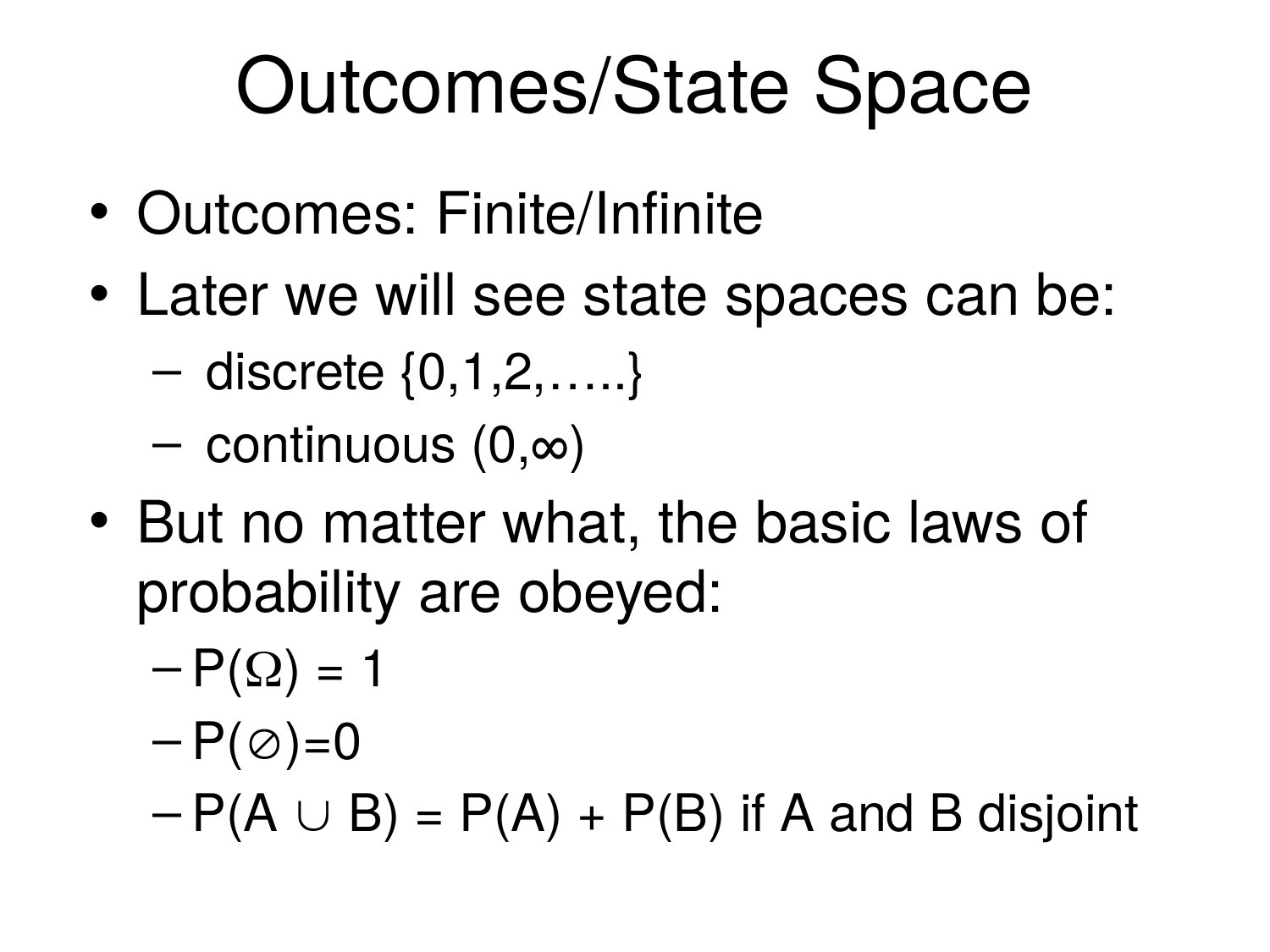

# Outcomes/State Space
Outcomes: Finite/Infinite
Later we will see state spaces can be:
 discrete {0,1,2,…..}
 continuous (0,∞)
But no matter what, the basic laws of probability are obeyed:
P(Ω) = 1
P(∅)=0
P(A ∪ B) = P(A) + P(B) if A and B disjoint